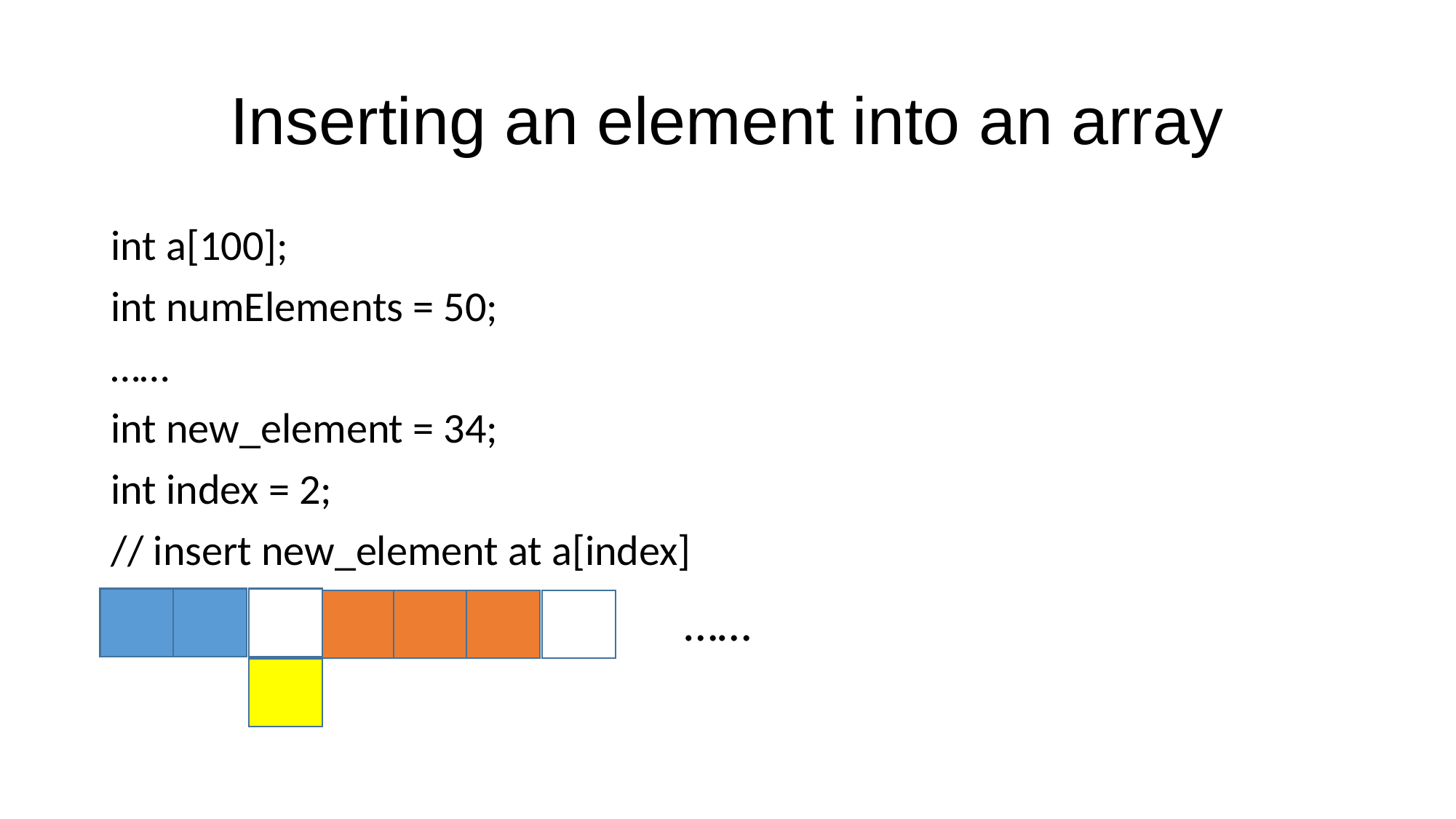

# Inserting an element into an array
int a[100];
int numElements = 50;
……
int new_element = 34;
int index = 2;
// insert new_element at a[index]

……